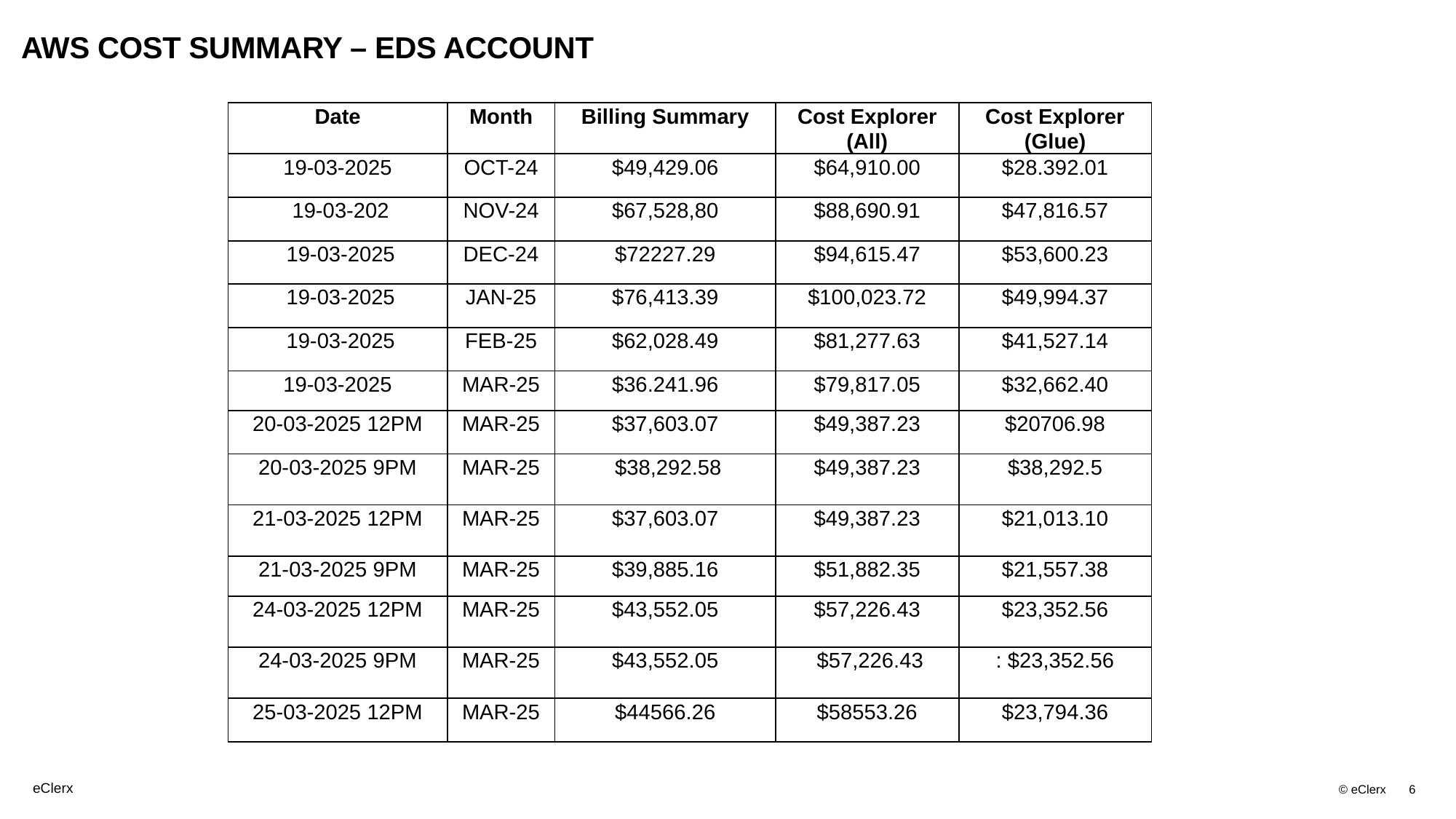

# AWS COST SUMMARY – EDS ACCOUNT
| Date | Month | Billing Summary | Cost Explorer (All) | Cost Explorer (Glue) |
| --- | --- | --- | --- | --- |
| 19-03-2025 | OCT-24 | $49,429.06 | $64,910.00 | $28.392.01 |
| 19-03-202 | NOV-24 | $67,528,80 | $88,690.91 | $47,816.57 |
| 19-03-2025 | DEC-24 | $72227.29 | $94,615.47 | $53,600.23 |
| 19-03-2025 | JAN-25 | $76,413.39 | $100,023.72 | $49,994.37 |
| 19-03-2025 | FEB-25 | $62,028.49 | $81,277.63 | $41,527.14 |
| 19-03-2025 | MAR-25 | $36.241.96 | $79,817.05 | $32,662.40 |
| 20-03-2025 12PM | MAR-25 | $37,603.07 | $49,387.23 | $20706.98 |
| 20-03-2025 9PM | MAR-25 | $38,292.58 | $49,387.23 | $38,292.5 |
| 21-03-2025 12PM | MAR-25 | $37,603.07 | $49,387.23 | $21,013.10 |
| 21-03-2025 9PM | MAR-25 | $39,885.16 | $51,882.35 | $21,557.38 |
| 24-03-2025 12PM | MAR-25 | $43,552.05 | $57,226.43 | $23,352.56 |
| 24-03-2025 9PM | MAR-25 | $43,552.05 | $57,226.43 | : $23,352.56 |
| 25-03-2025 12PM | MAR-25 | $44566.26 | $58553.26 | $23,794.36 |
6